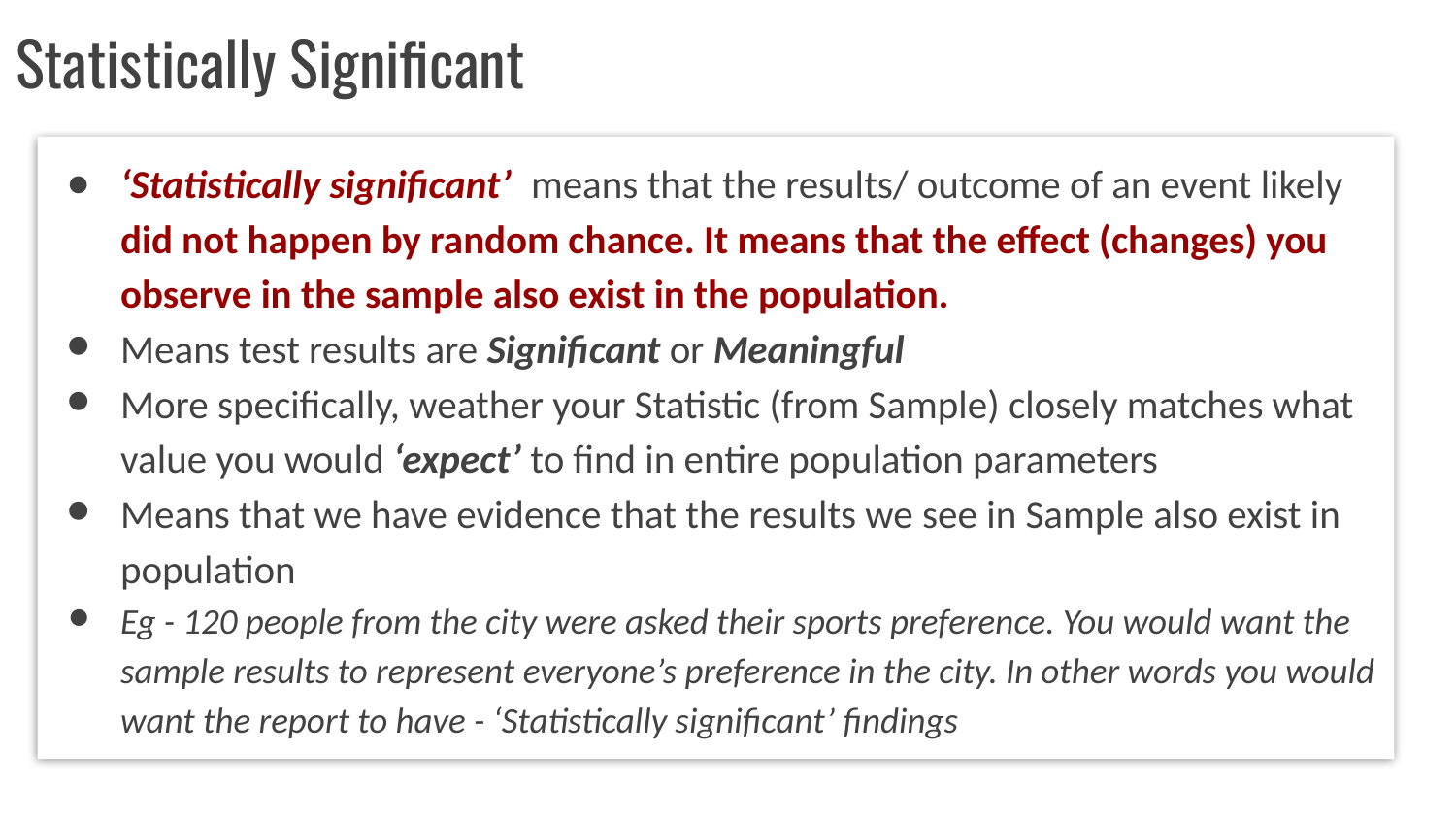

# Statistically Significant
‘Statistically significant’ 	means that the results/ outcome of an event likely did not happen by random chance. It means that the effect (changes) you observe in the sample also exist in the population.
Means test results are Significant or Meaningful
More specifically, weather your Statistic (from Sample) closely matches what value you would ‘expect’ to find in entire population parameters
Means that we have evidence that the results we see in Sample also exist in population
Eg - 120 people from the city were asked their sports preference. You would want the sample results to represent everyone’s preference in the city. In other words you would want the report to have - ‘Statistically significant’ findings